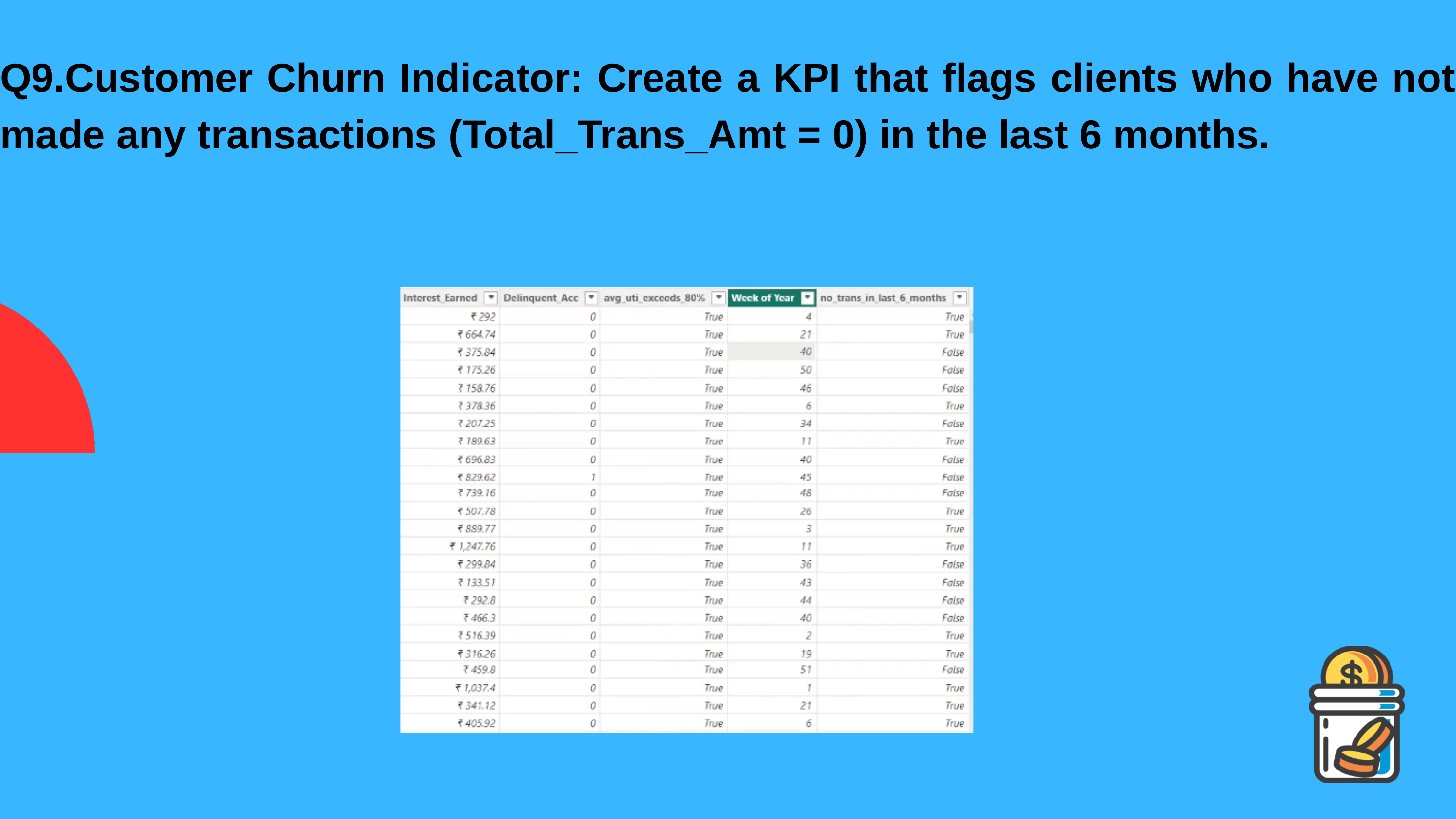

Q9.Customer Churn Indicator: Create a KPI that flags clients who have not made any transactions (Total_Trans_Amt = 0) in the last 6 months.